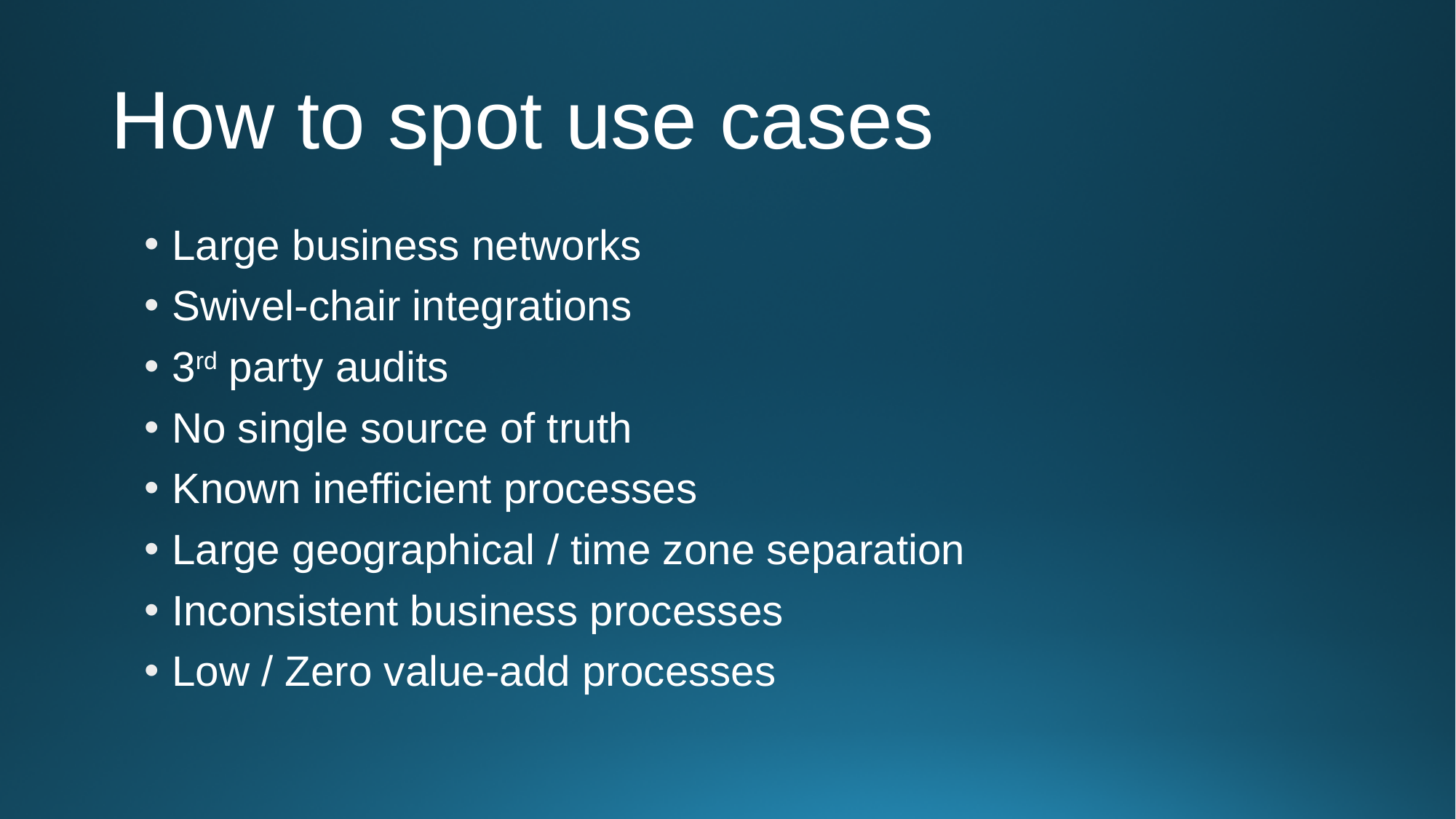

# How to spot use cases
Large business networks
Swivel-chair integrations
3rd party audits
No single source of truth
Known inefficient processes
Large geographical / time zone separation
Inconsistent business processes
Low / Zero value-add processes